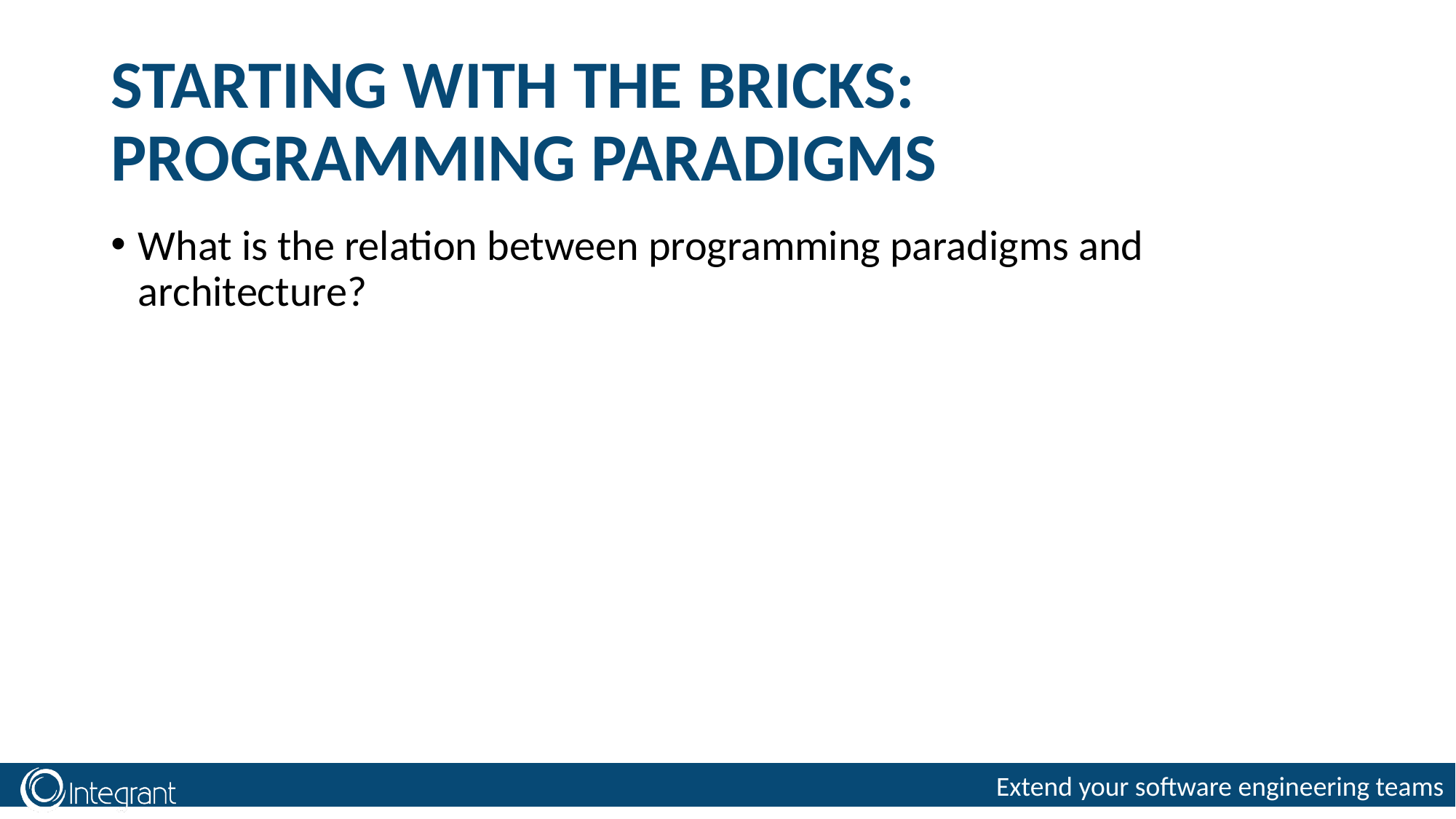

# STARTING WITH THE BRICKS: PROGRAMMING PARADIGMS
What is the relation between programming paradigms and architecture?